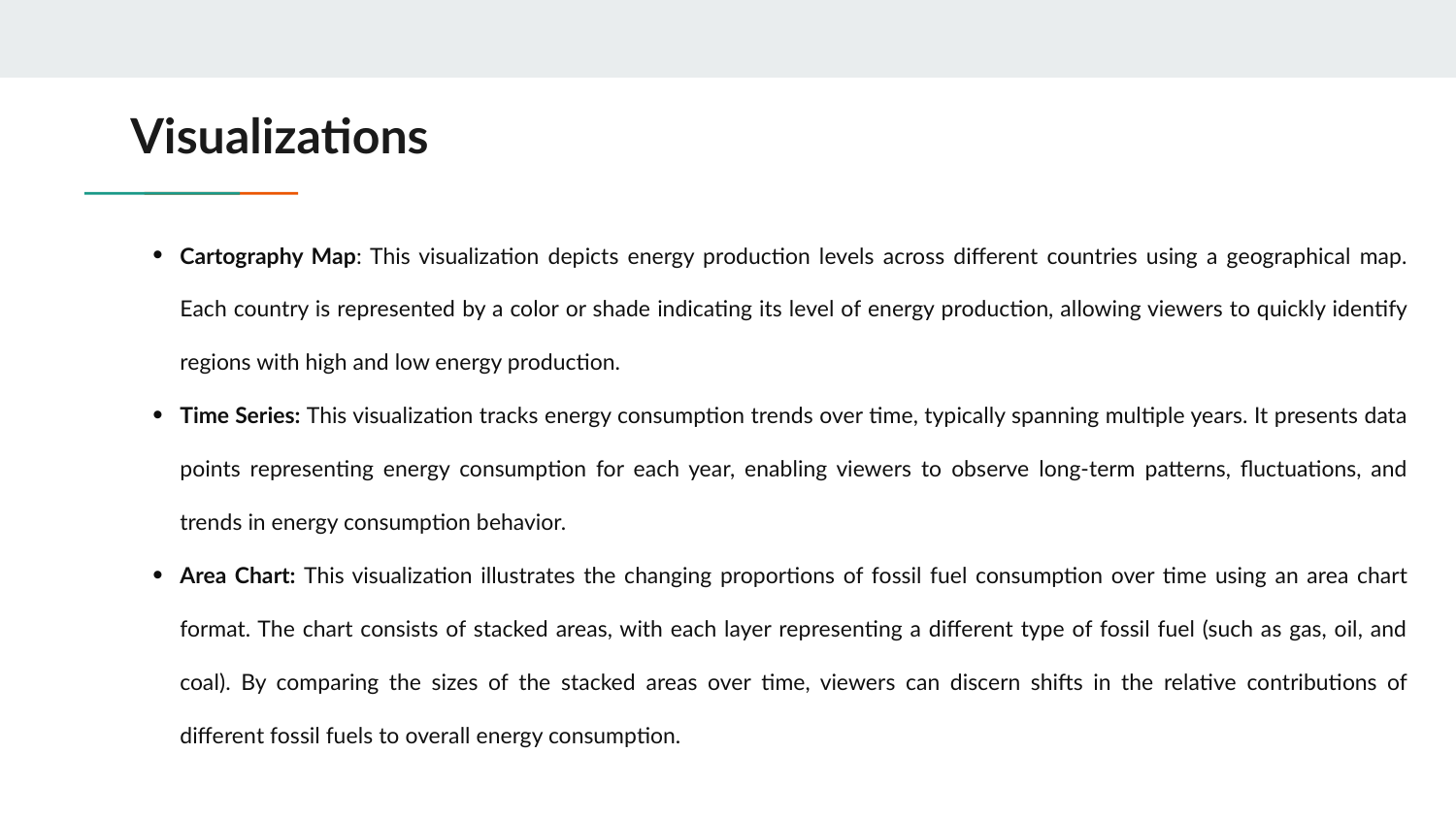

# Visualizations
Cartography Map: This visualization depicts energy production levels across different countries using a geographical map. Each country is represented by a color or shade indicating its level of energy production, allowing viewers to quickly identify regions with high and low energy production.
Time Series: This visualization tracks energy consumption trends over time, typically spanning multiple years. It presents data points representing energy consumption for each year, enabling viewers to observe long-term patterns, fluctuations, and trends in energy consumption behavior.
Area Chart: This visualization illustrates the changing proportions of fossil fuel consumption over time using an area chart format. The chart consists of stacked areas, with each layer representing a different type of fossil fuel (such as gas, oil, and coal). By comparing the sizes of the stacked areas over time, viewers can discern shifts in the relative contributions of different fossil fuels to overall energy consumption.